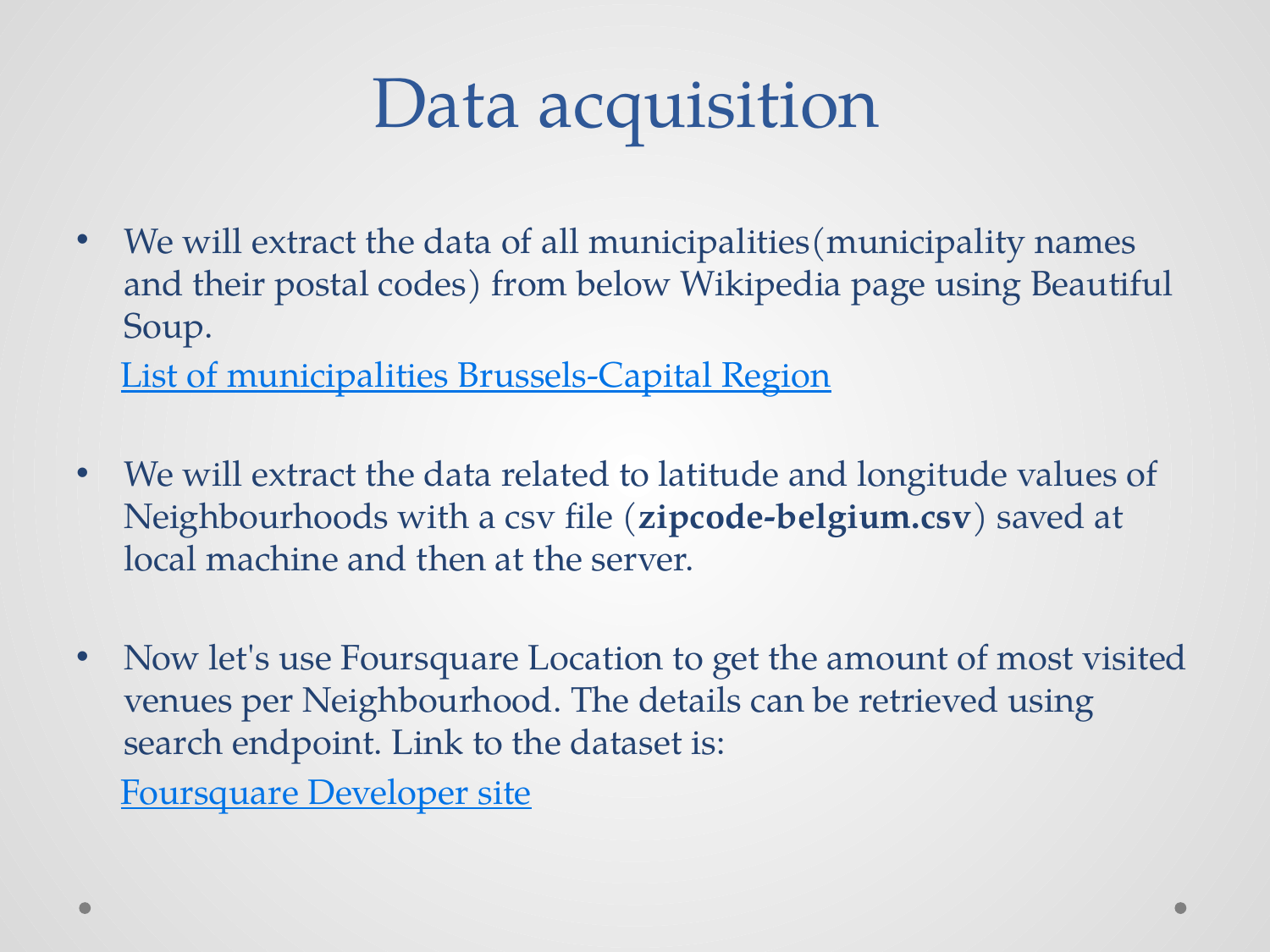

# Data acquisition
We will extract the data of all municipalities(municipality names and their postal codes) from below Wikipedia page using Beautiful Soup.
     List of municipalities Brussels-Capital Region

We will extract the data related to latitude and longitude values of Neighbourhoods with a csv file (zipcode-belgium.csv) saved at local machine and then at the server.

Now let's use Foursquare Location to get the amount of most visited venues per Neighbourhood. The details can be retrieved using search endpoint. Link to the dataset is:
     Foursquare Developer site